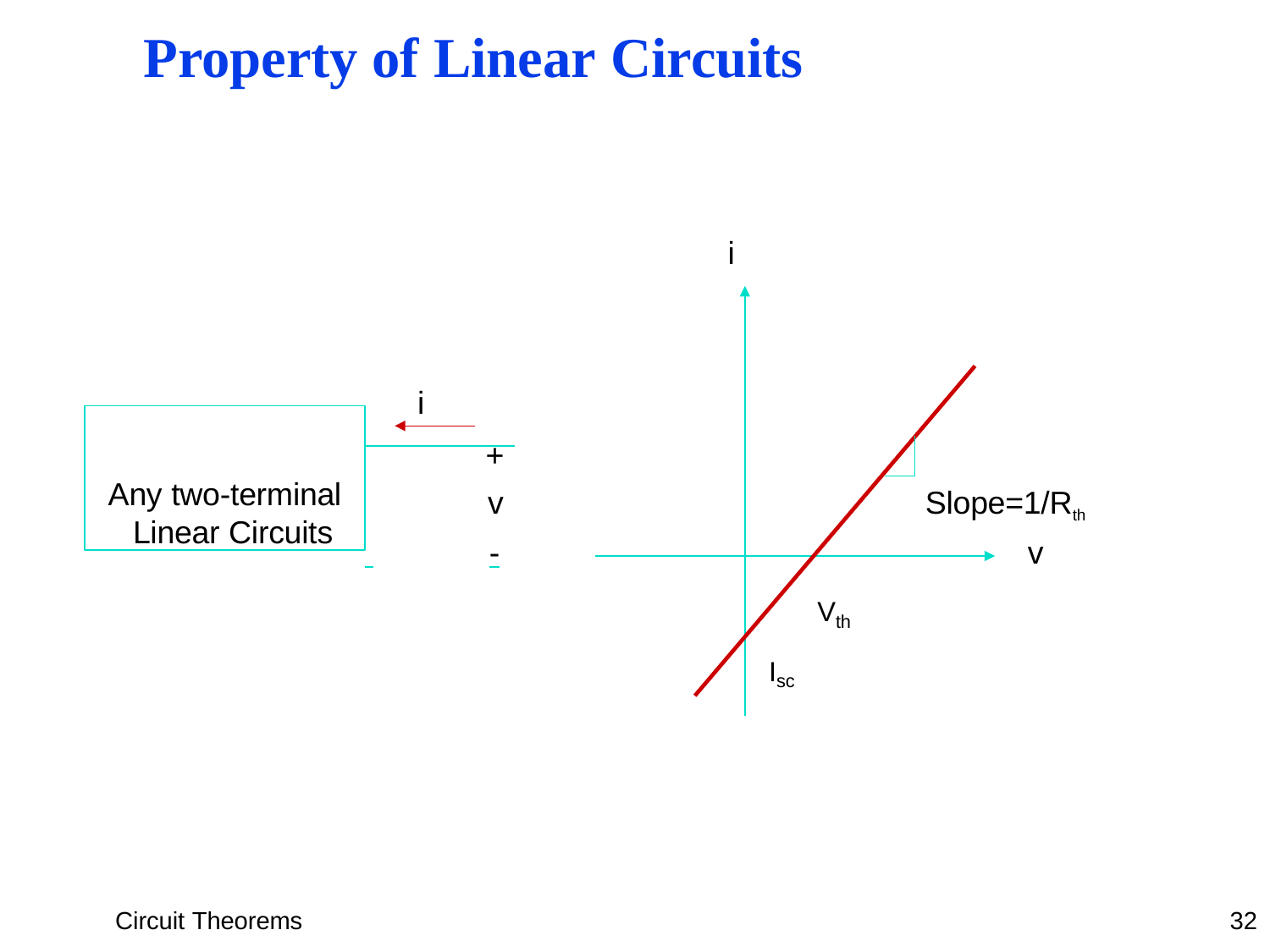

# Property of Linear Circuits
i

i

Any two-terminal  Linear Circuits

+
v

Slope=1/Rth
 	-
v
Vth
Isc
Circuit Theorems
32